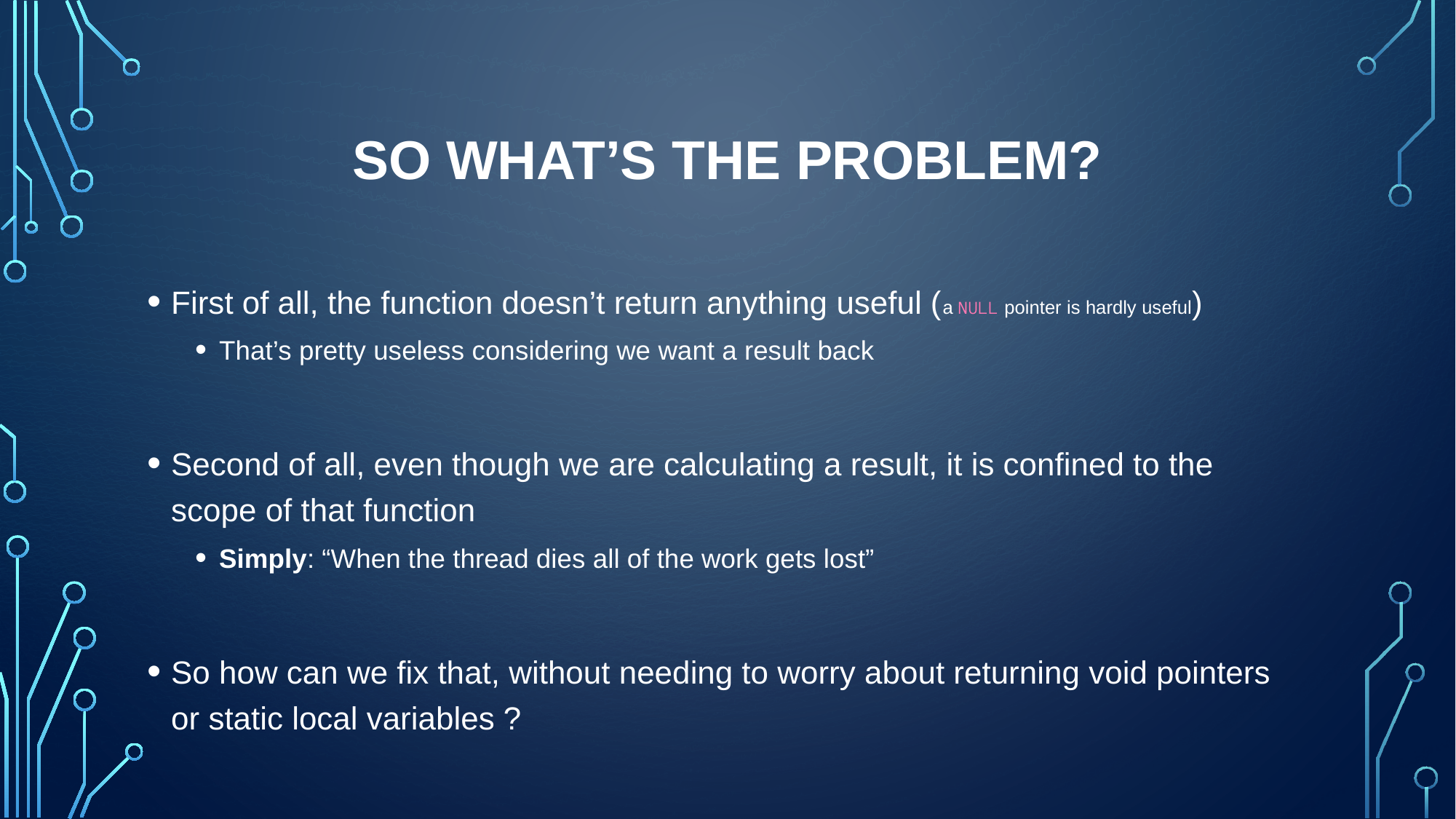

# So what’s the problem?
First of all, the function doesn’t return anything useful (a NULL pointer is hardly useful)
That’s pretty useless considering we want a result back

Second of all, even though we are calculating a result, it is confined to the scope of that function
Simply: “When the thread dies all of the work gets lost”

So how can we fix that, without needing to worry about returning void pointers or static local variables ?